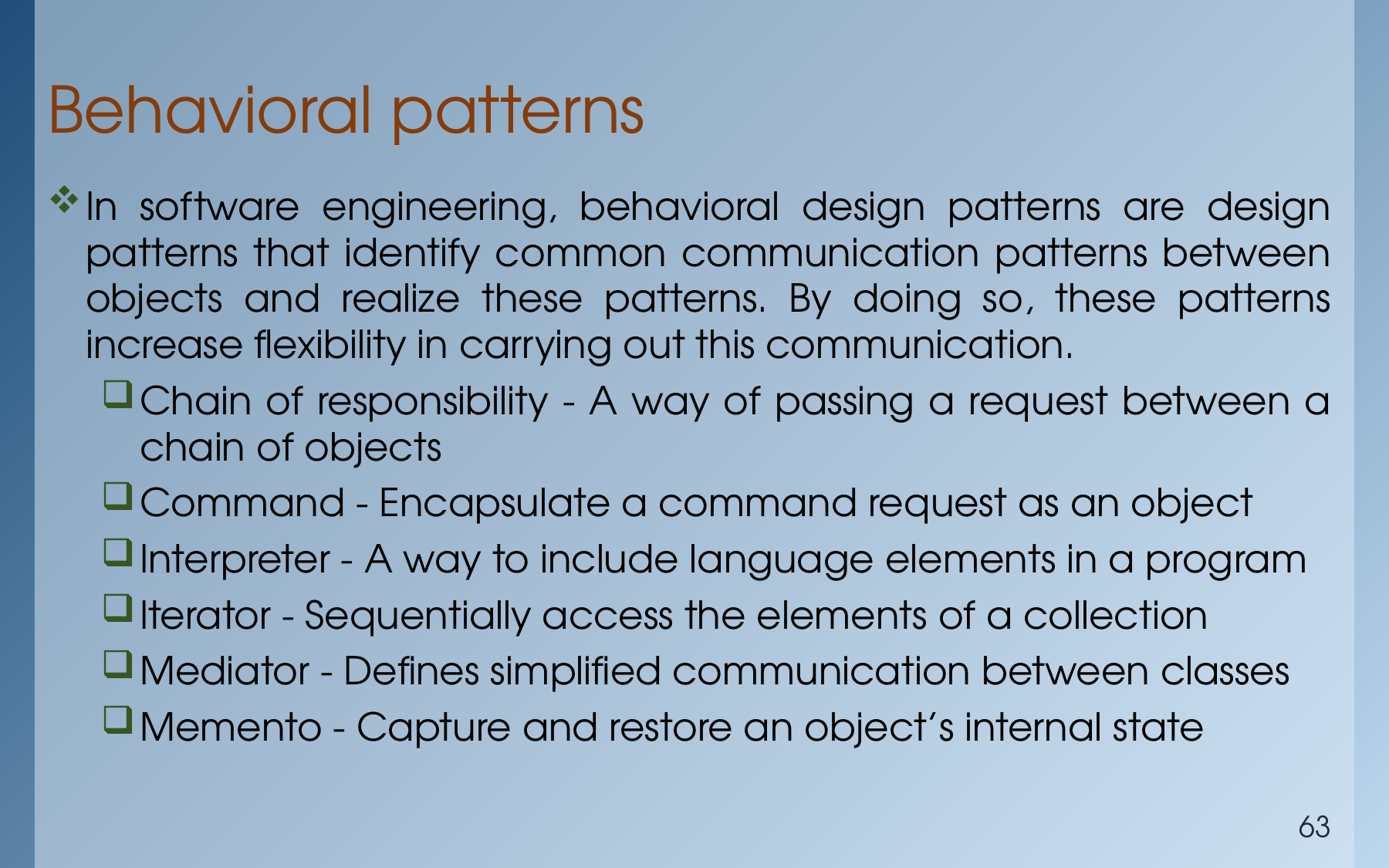

# Behavioral patterns
In software engineering, behavioral design patterns are design patterns that identify common communication patterns between objects and realize these patterns. By doing so, these patterns increase flexibility in carrying out this communication.
Chain of responsibility - A way of passing a request between a chain of objects
Command - Encapsulate a command request as an object
Interpreter - A way to include language elements in a program
Iterator - Sequentially access the elements of a collection
Mediator - Defines simplified communication between classes
Memento - Capture and restore an object’s internal state

63